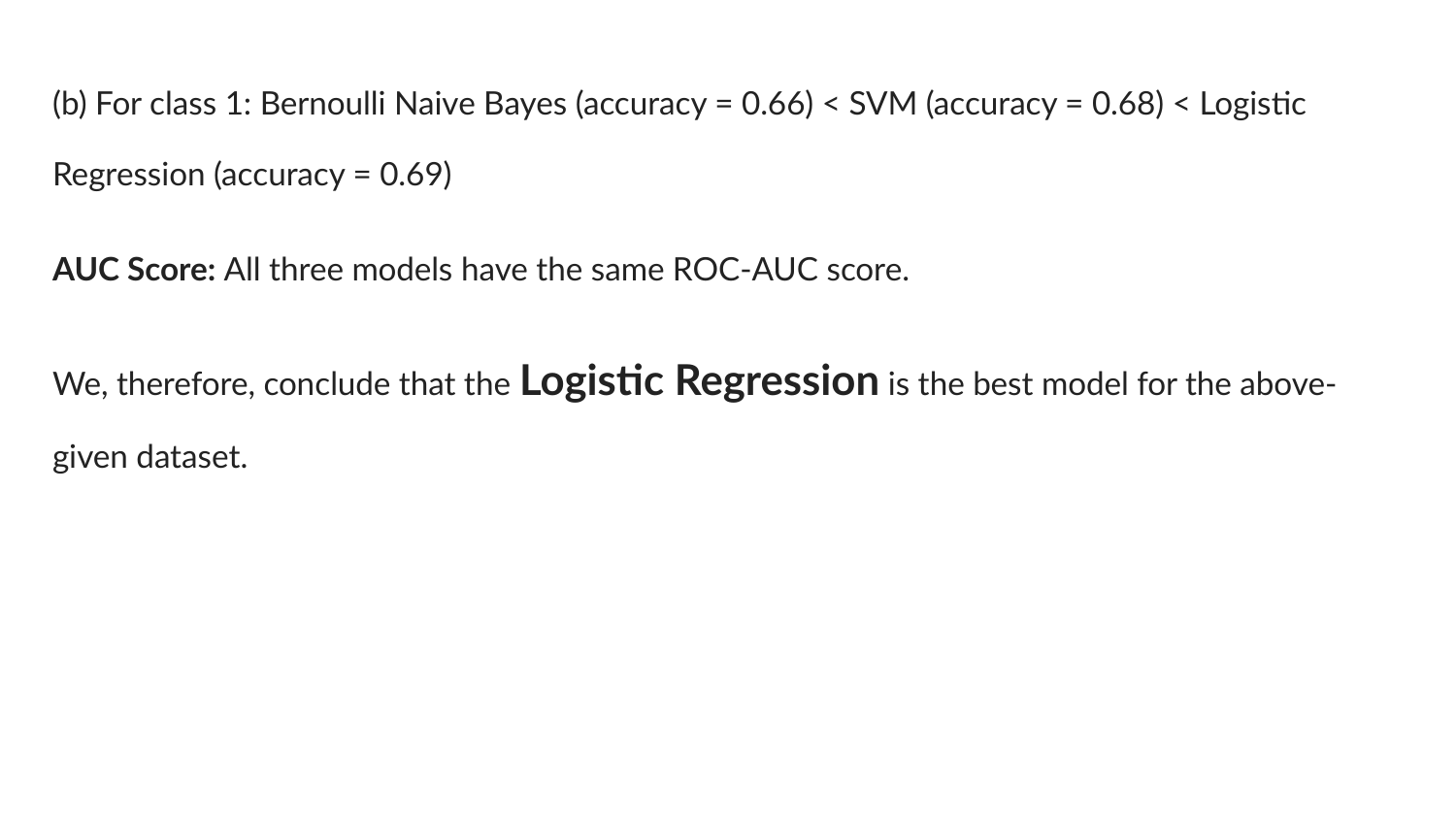

(b) For class 1: Bernoulli Naive Bayes (accuracy = 0.66) < SVM (accuracy = 0.68) < Logistic Regression (accuracy = 0.69)
AUC Score: All three models have the same ROC-AUC score.
We, therefore, conclude that the Logistic Regression is the best model for the above-given dataset.